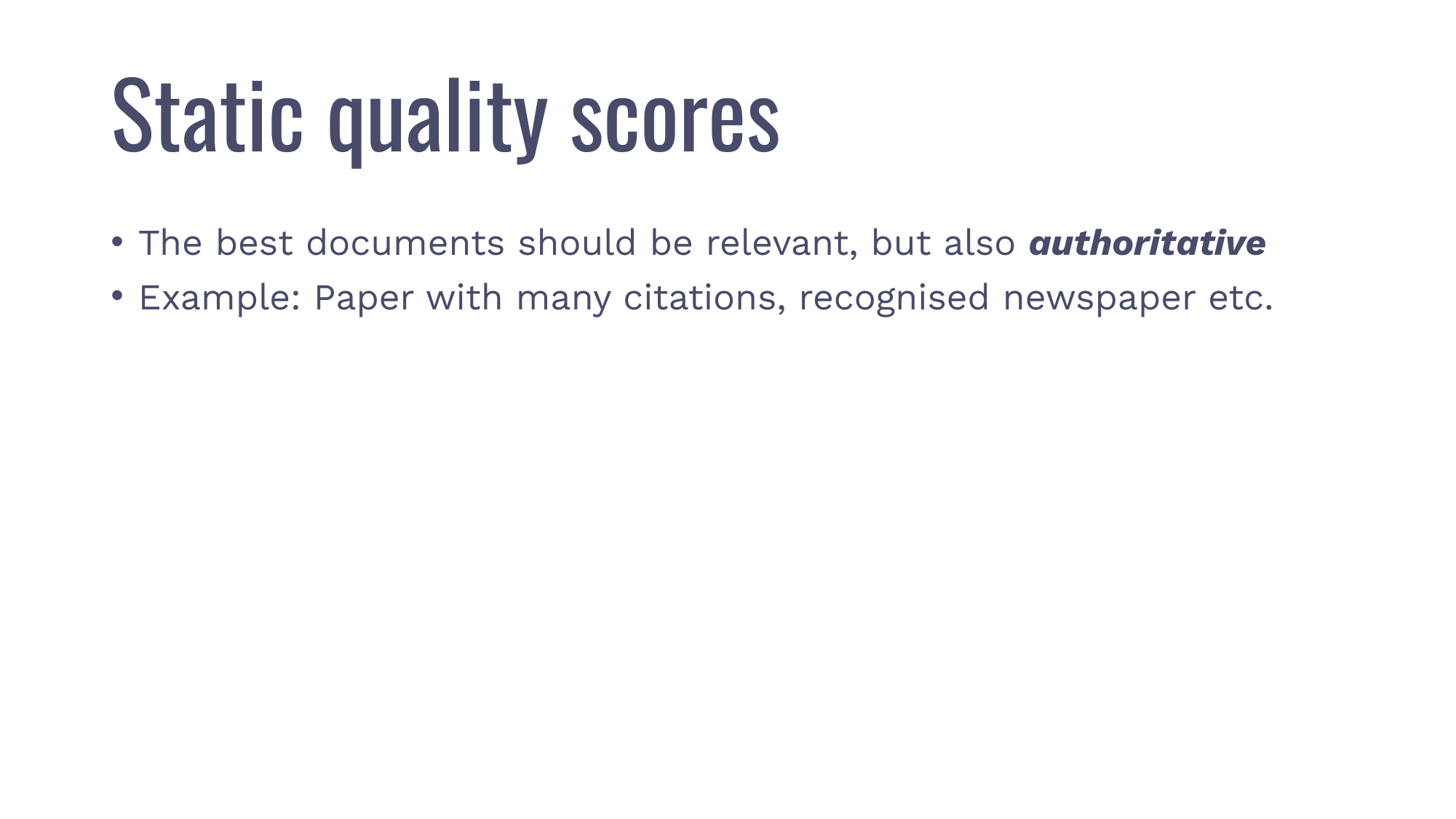

# Static quality scores
The best documents should be relevant, but also authoritative
Example: Paper with many citations, recognised newspaper etc.